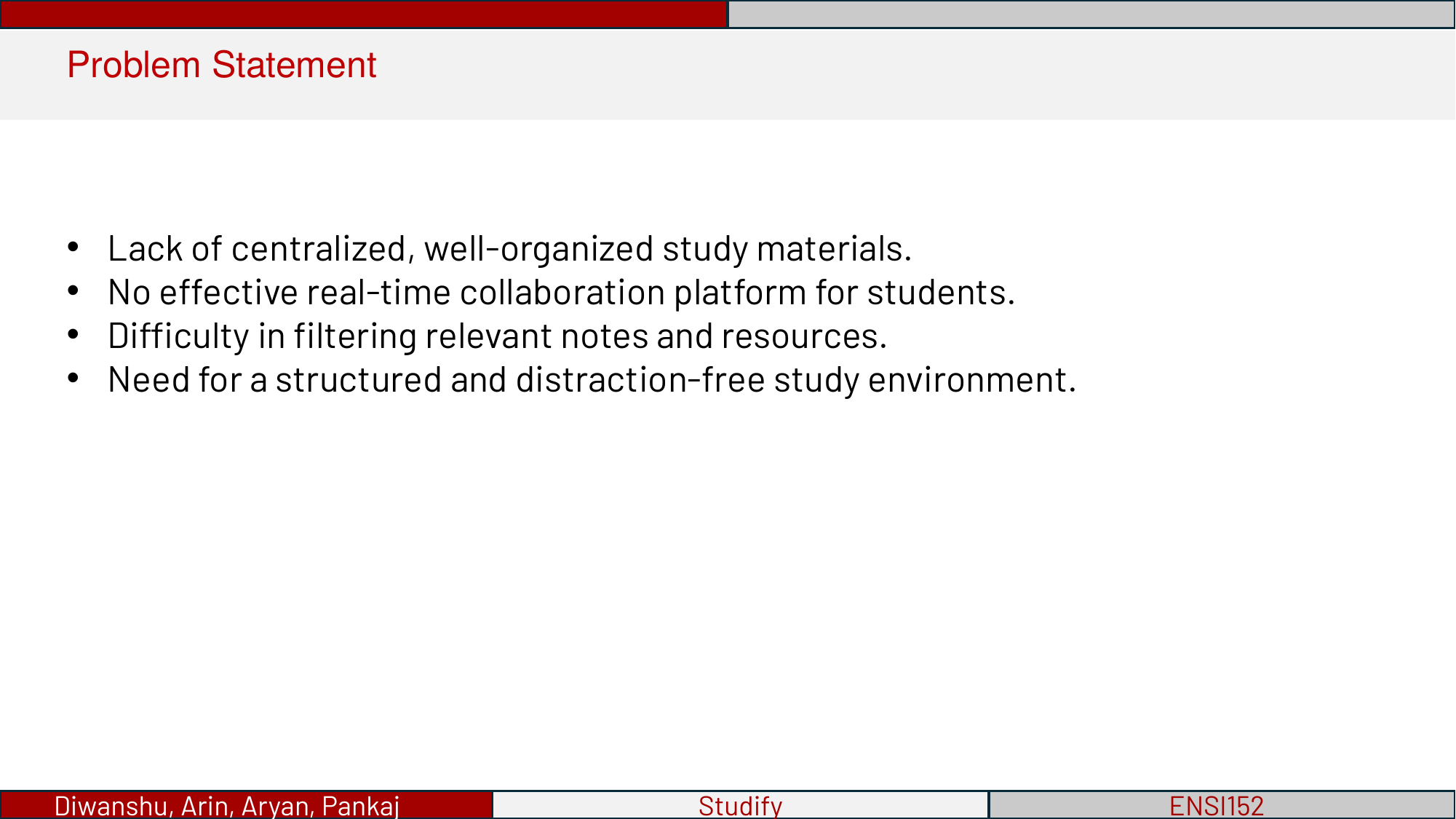

Problem Statement
Lack of centralized, well-organized study materials.
No effective real-time collaboration platform for students.
Difficulty in filtering relevant notes and resources.
Need for a structured and distraction-free study environment.

         Diwanshu, Arin, Aryan, Pankaj
Studify
                                              ENSI152